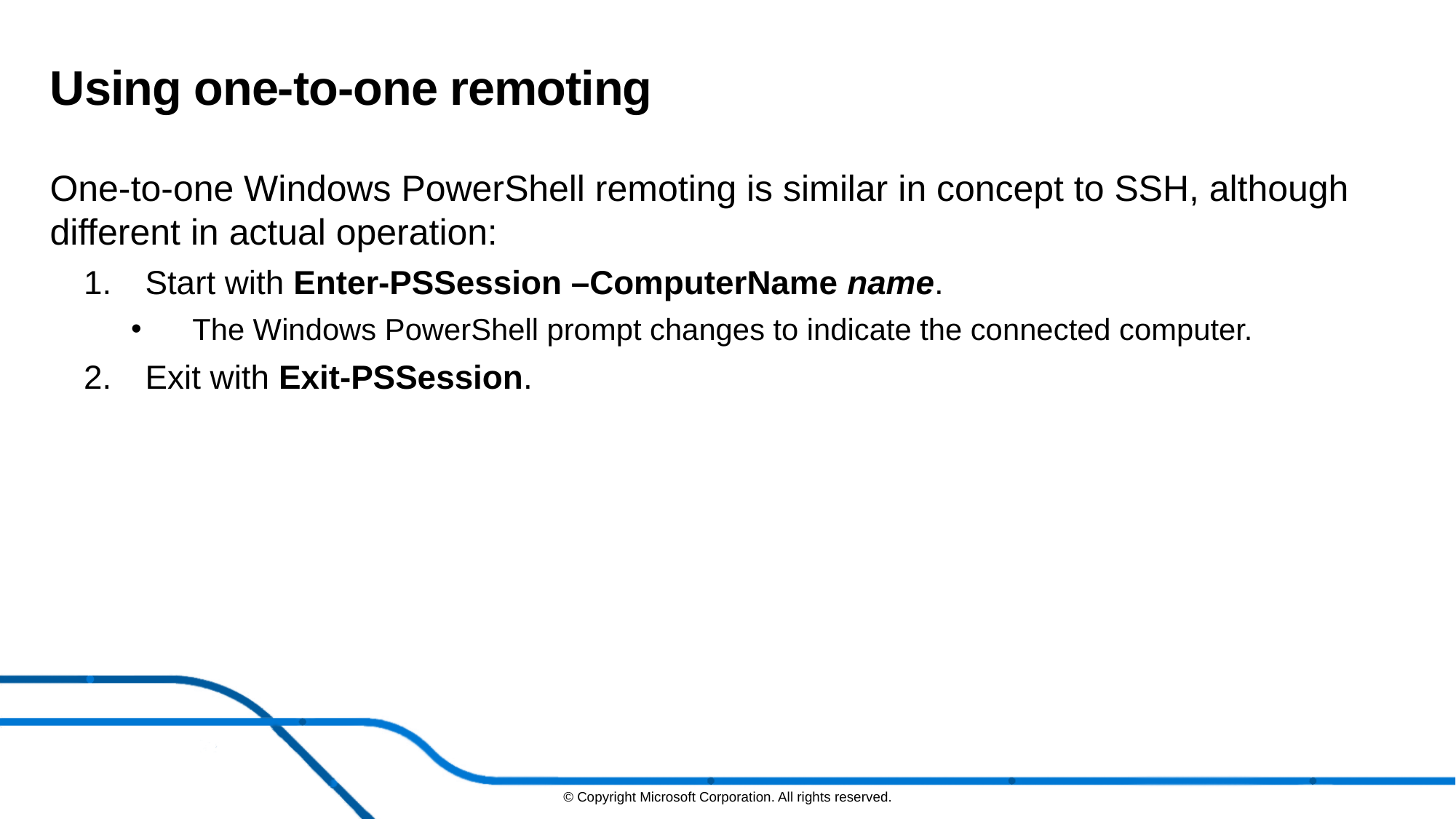

# Using one-to-one remoting
One-to-one Windows PowerShell remoting is similar in concept to SSH, although different in actual operation:
Start with Enter-PSSession –ComputerName name.
The Windows PowerShell prompt changes to indicate the connected computer.
Exit with Exit-PSSession.